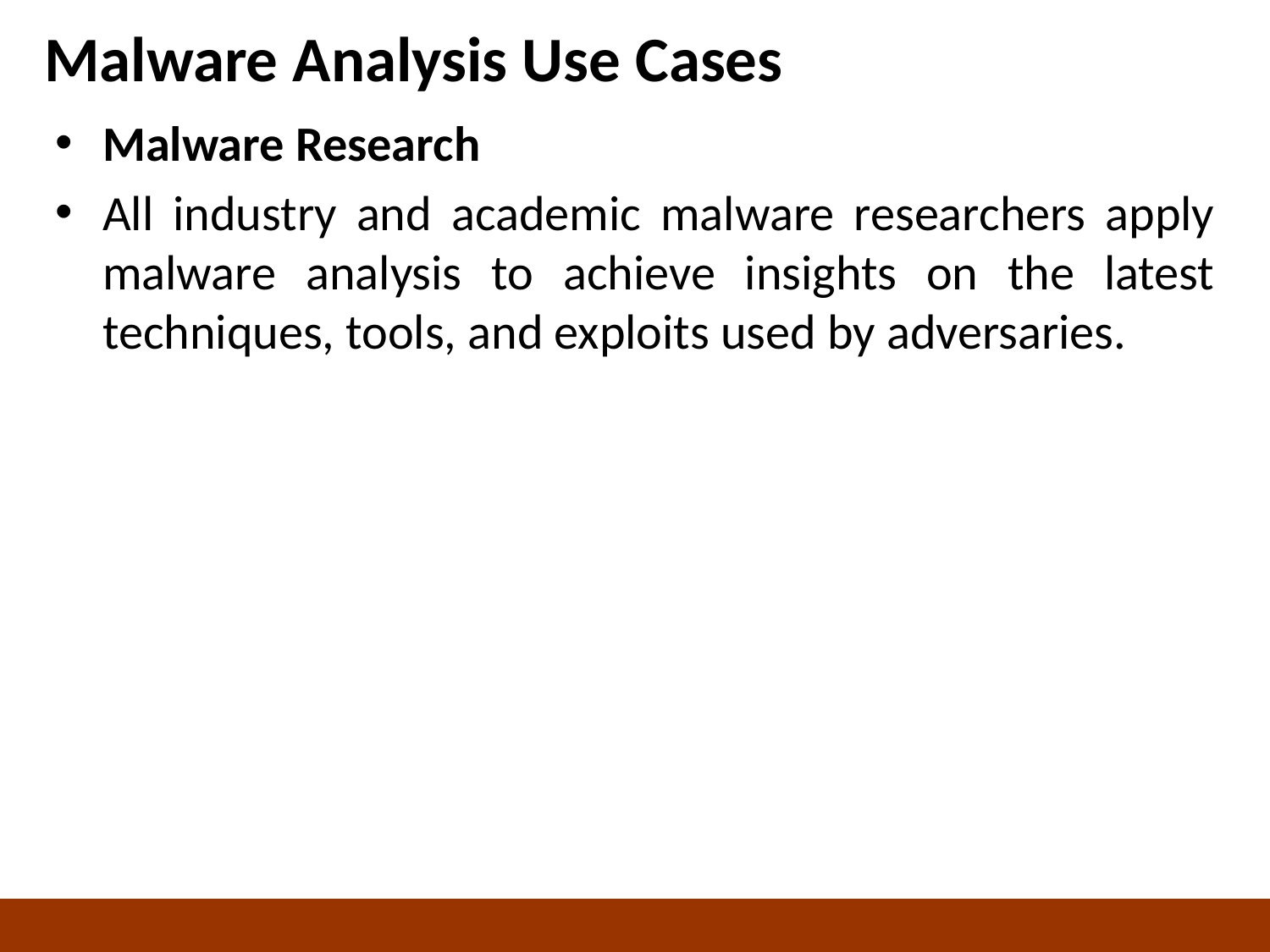

# Malware Analysis Use Cases
Malware Research
All industry and academic malware researchers apply malware analysis to achieve insights on the latest techniques, tools, and exploits used by adversaries.